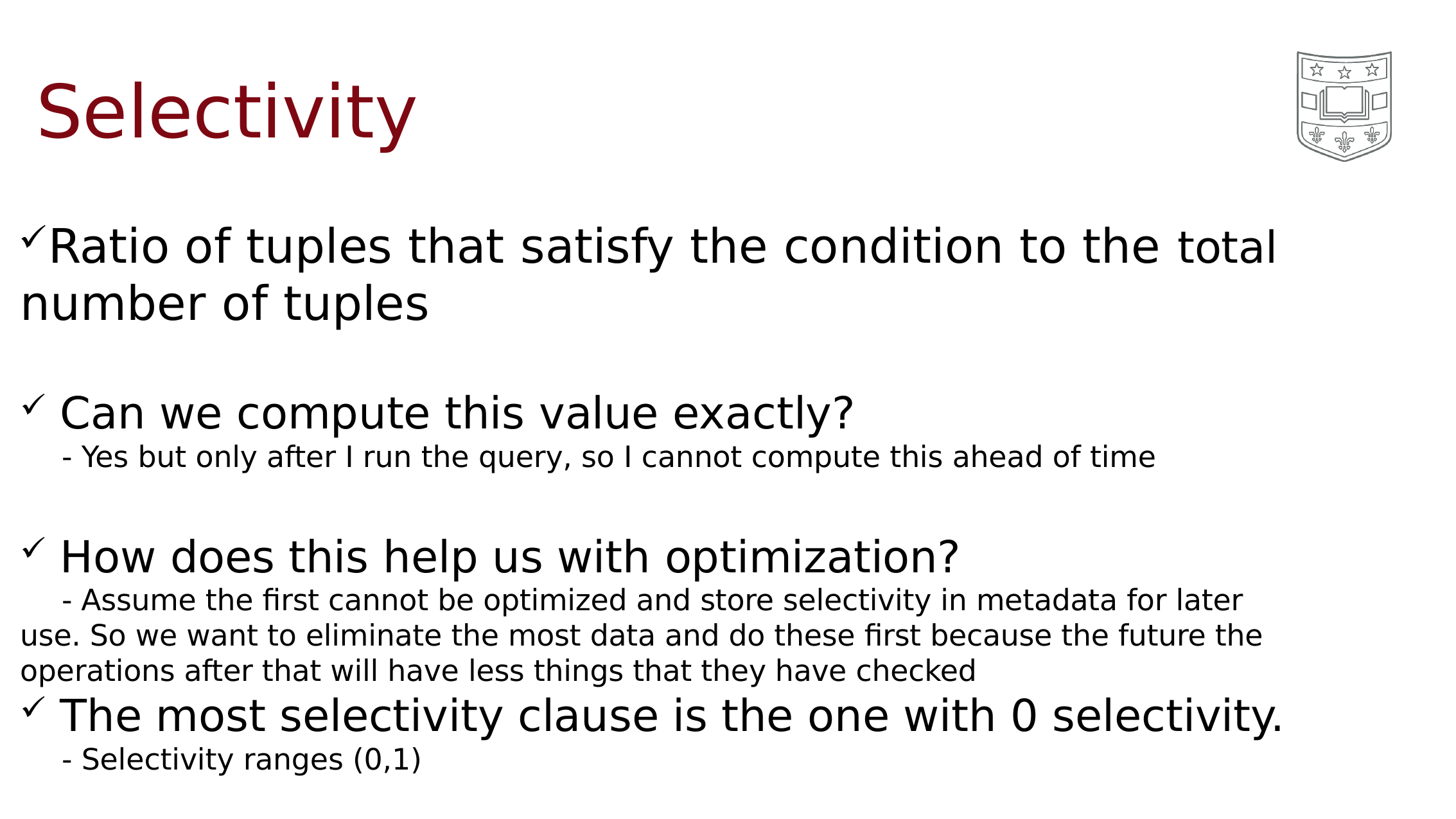

# Selectivity
Ratio of tuples that satisfy the condition to the total  number of tuples

Can we compute this value exactly?
	- Yes but only after I run the query, so I cannot compute this ahead of time

How does this help us with optimization?
	- Assume the first cannot be optimized and store selectivity in metadata for later use. So we want to eliminate the most data and do these first because the future the operations after that will have less things that they have checked
The most selectivity clause is the one with 0 selectivity.
	- Selectivity ranges (0,1)